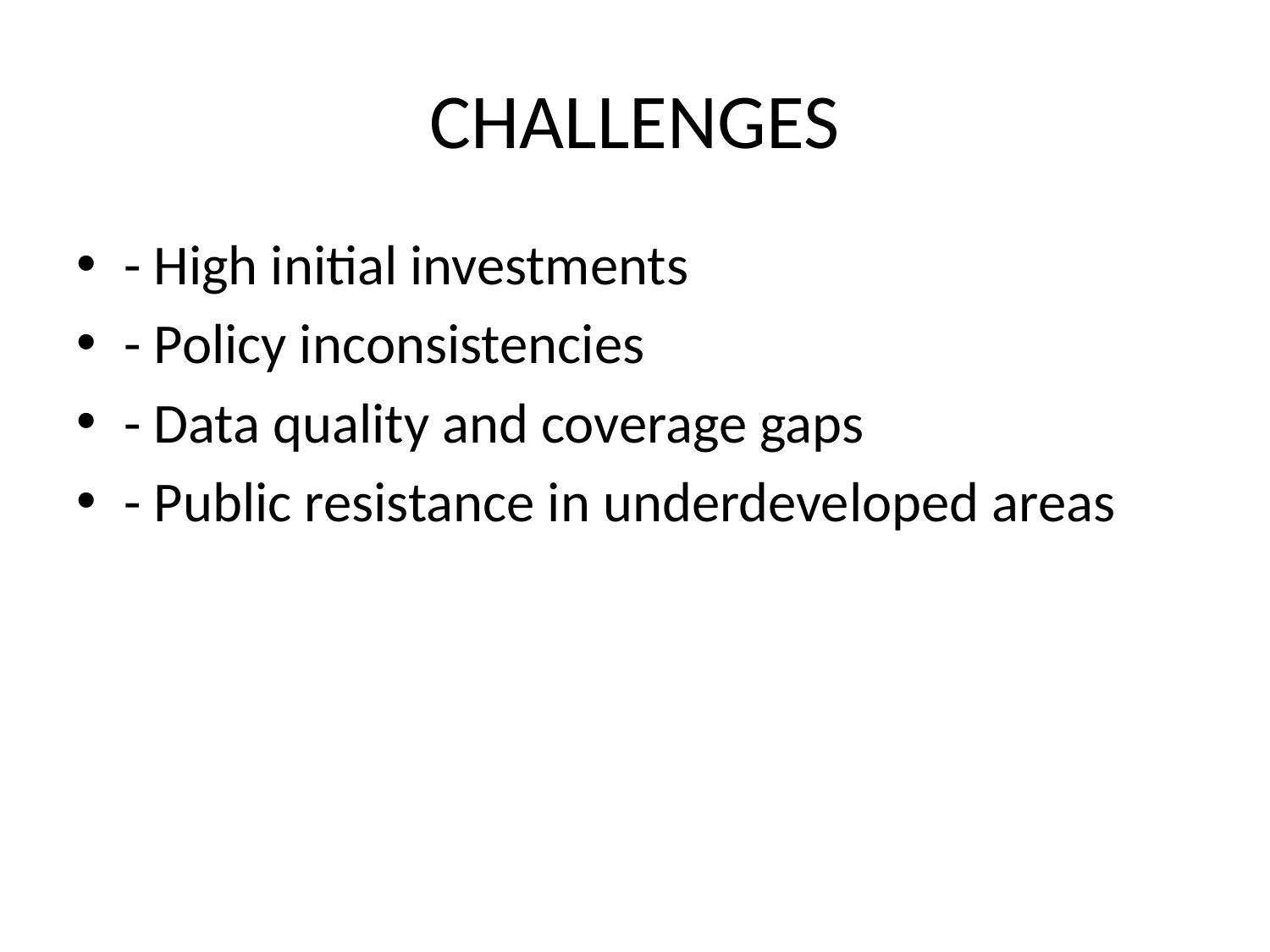

# CHALLENGES
- High initial investments
- Policy inconsistencies
- Data quality and coverage gaps
- Public resistance in underdeveloped areas